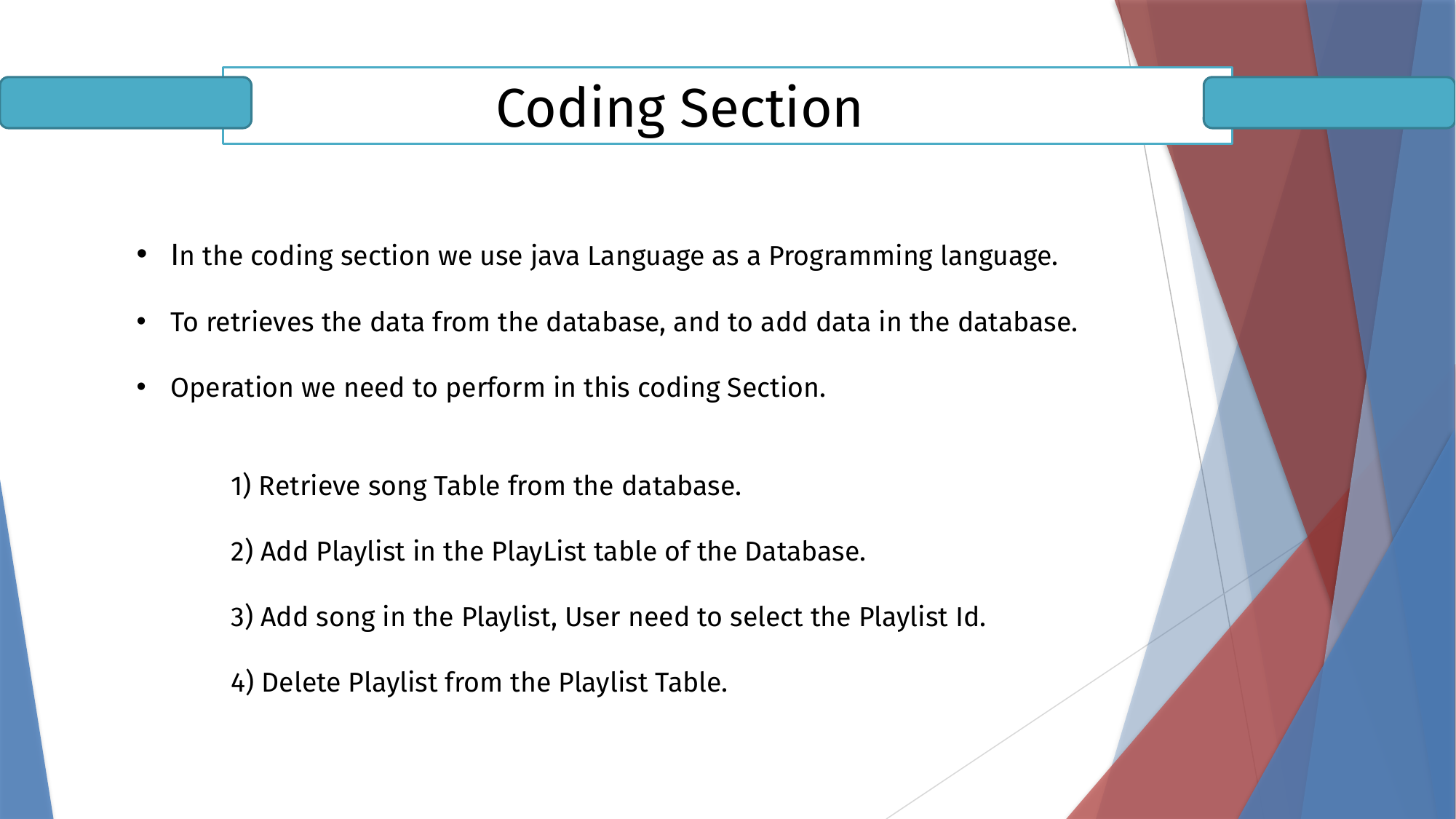

Coding Section

In the coding section we use java Language as a Programming language.

To retrieves the data from the database, and to add data in the database.

Operation we need to perform in this coding Section.

             1) Retrieve song Table from the database.
             2) Add Playlist in the PlayList table of the Database.
             3) Add song in the Playlist, User need to select the Playlist Id.
             4) Delete Playlist from the Playlist Table.